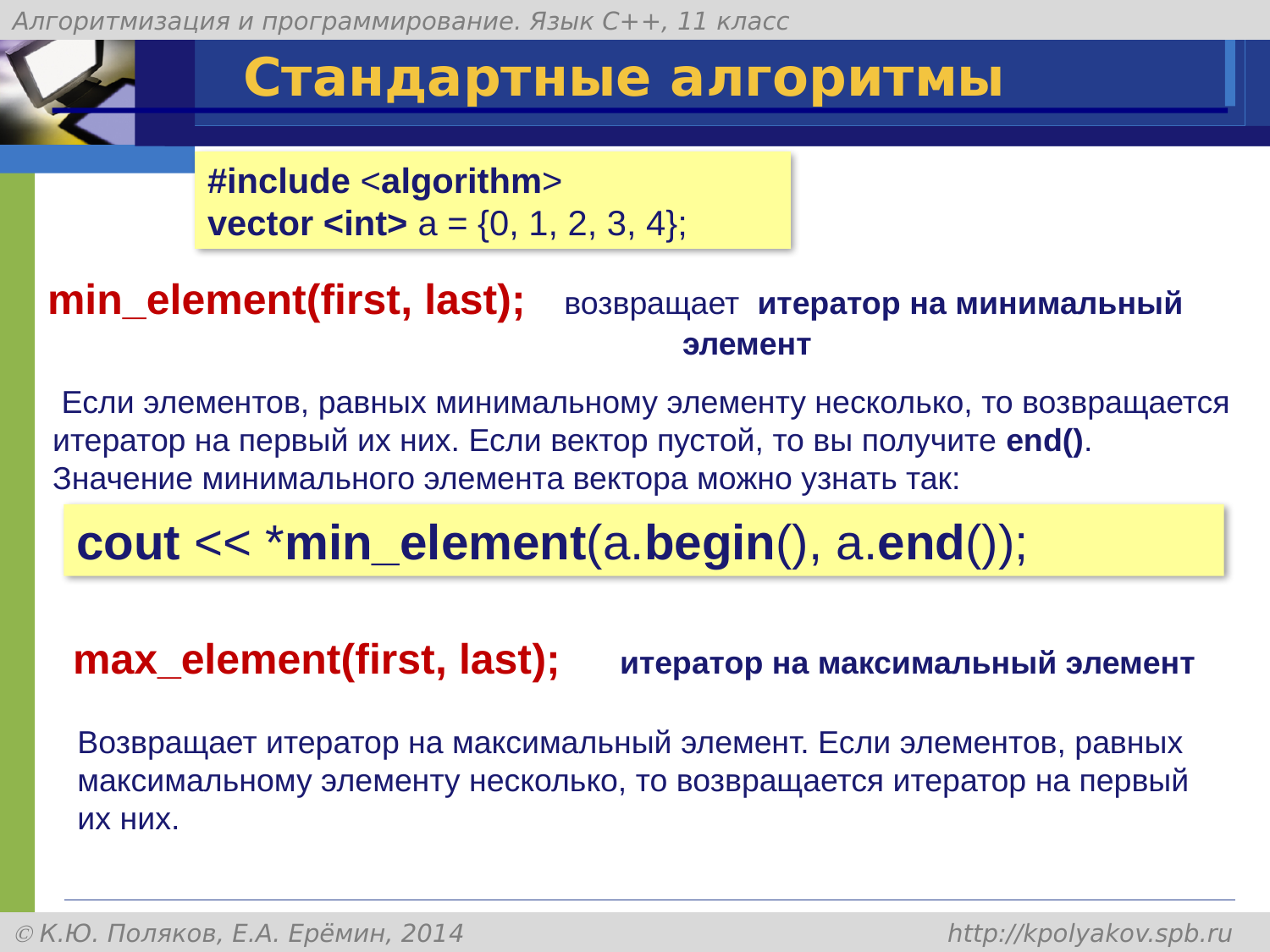

# Стандартные алгоритмы
#include <algorithm>
vector <int> a = {0, 1, 2, 3, 4};
min_element(first, last);    возвращает  итератор на минимальный 					элемент
 Если элементов, равных минимальному элементу несколько, то возвращается итератор на первый их них. Если вектор пустой, то вы получите end().
Значение минимального элемента вектора можно узнать так:
cout << *min_element(a.begin(), a.end());
max_element(first, last);     итератор на максимальный элемент
Возвращает итератор на максимальный элемент. Если элементов, равных максимальному элементу несколько, то возвращается итератор на первый их них.